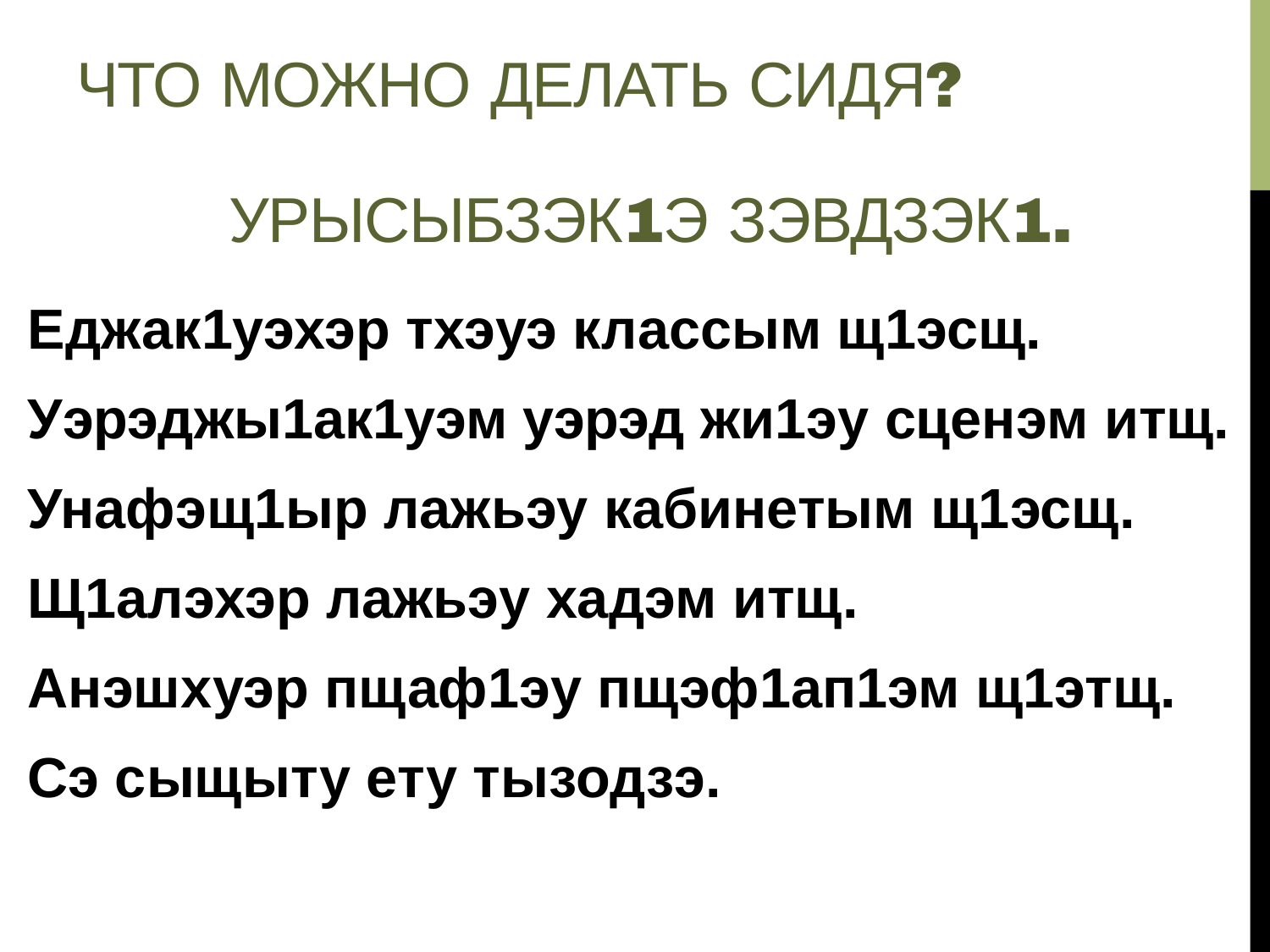

# Что можно делать сидя?
Урысыбзэк1э зэвдзэк1.
Еджак1уэхэр тхэуэ классым щ1эсщ.
Уэрэджы1ак1уэм уэрэд жи1эу сценэм итщ.
Унафэщ1ыр лажьэу кабинетым щ1эсщ.
Щ1алэхэр лажьэу хадэм итщ.
Анэшхуэр пщаф1эу пщэф1ап1эм щ1этщ.
Сэ сыщыту ету тызодзэ.